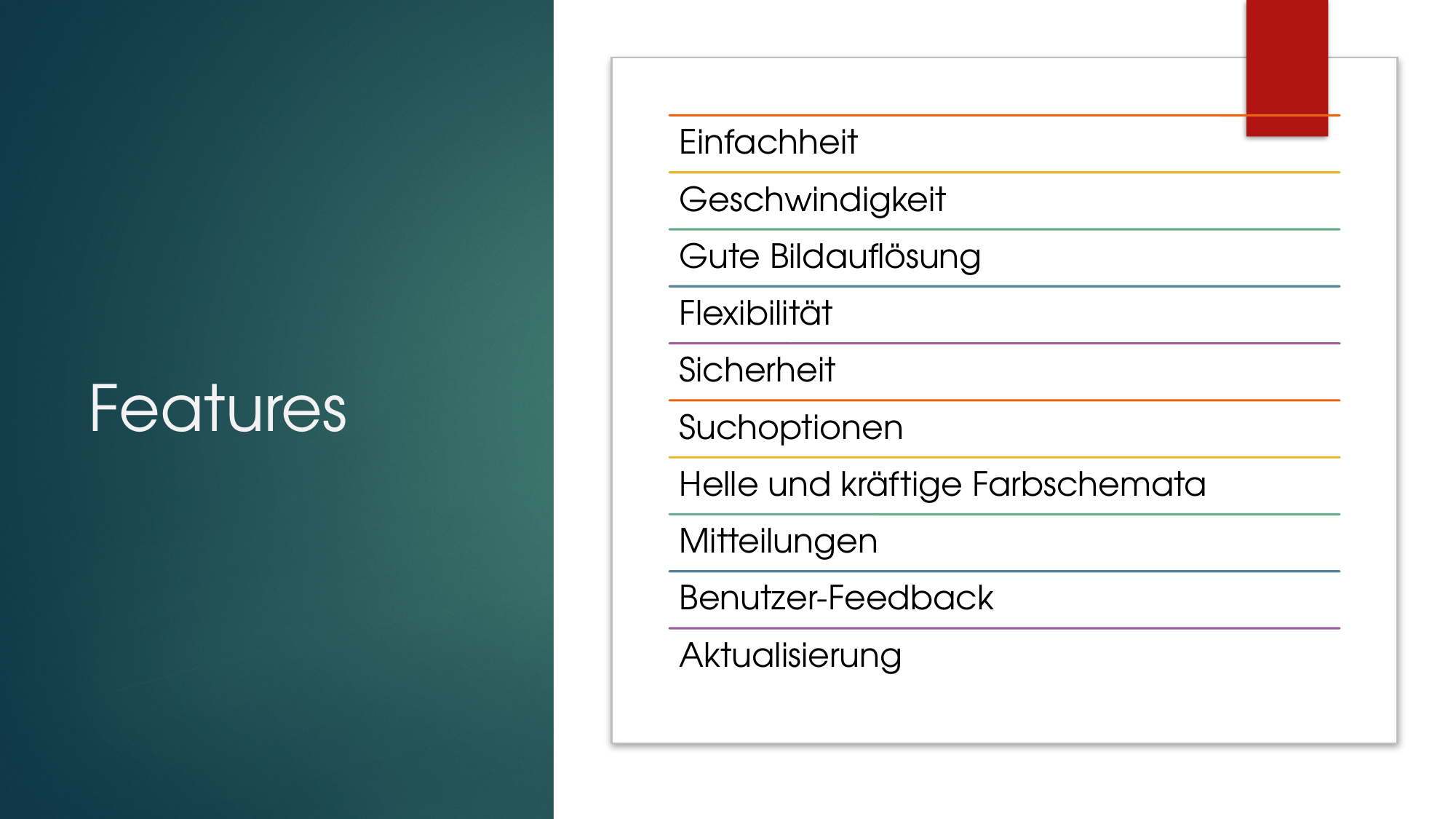

Einfachheit
Geschwindigkeit
Gute Bildauflösung
Flexibilität
Sicherheit
Suchoptionen
Helle und kräftige Farbschemata
Mitteilungen
Benutzer-Feedback
Aktualisierung
# Features